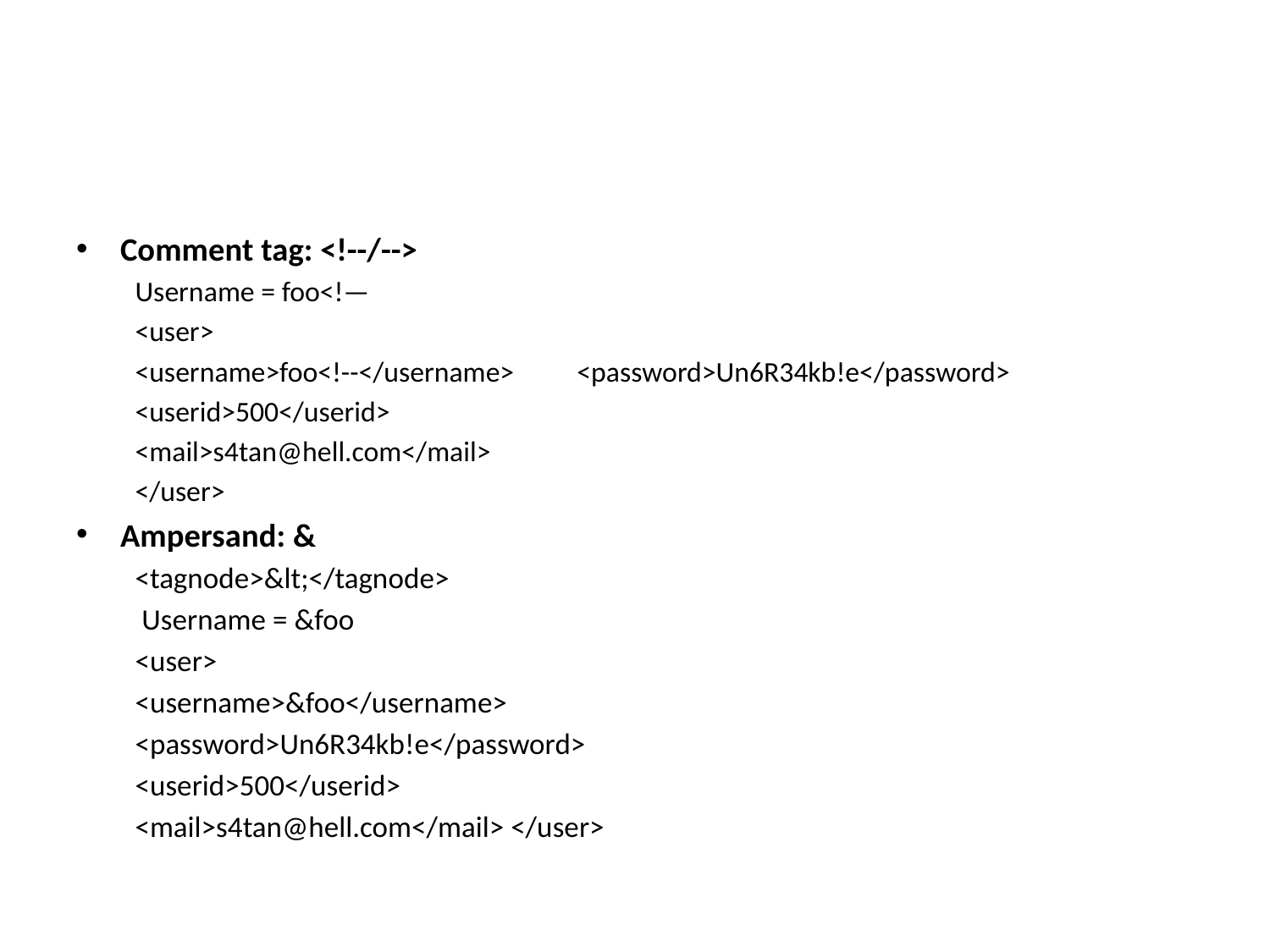

#
Comment tag: <!--/-->
Username = foo<!—
<user>
	<username>foo<!--</username> 	<password>Un6R34kb!e</password>
	<userid>500</userid>
	<mail>s4tan@hell.com</mail>
</user>
Ampersand: &
<tagnode>&lt;</tagnode>
 Username = &foo
<user>
	<username>&foo</username>
	<password>Un6R34kb!e</password>
	<userid>500</userid>
	<mail>s4tan@hell.com</mail> </user>